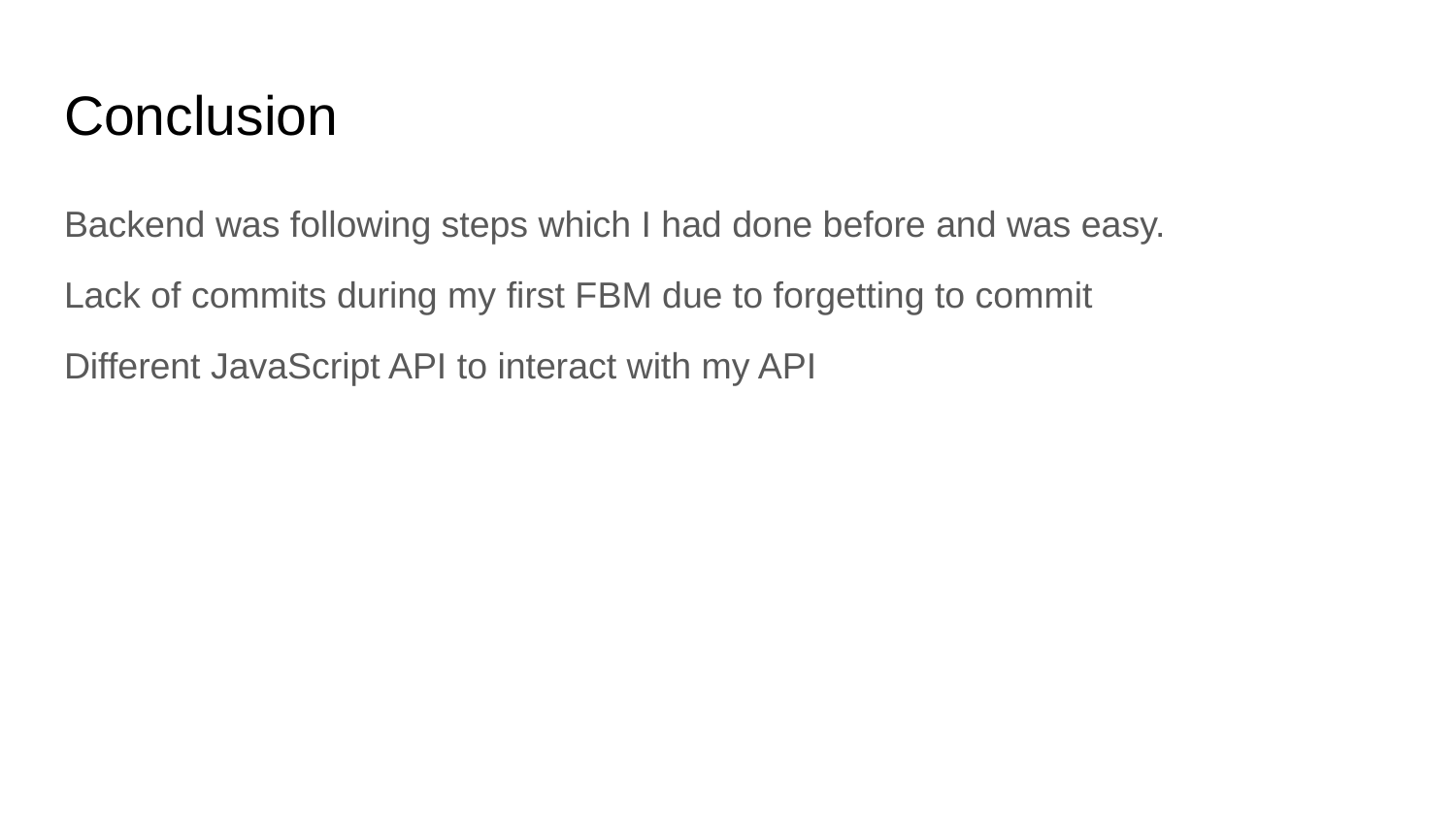

# Conclusion
Backend was following steps which I had done before and was easy.
Lack of commits during my first FBM due to forgetting to commit
Different JavaScript API to interact with my API